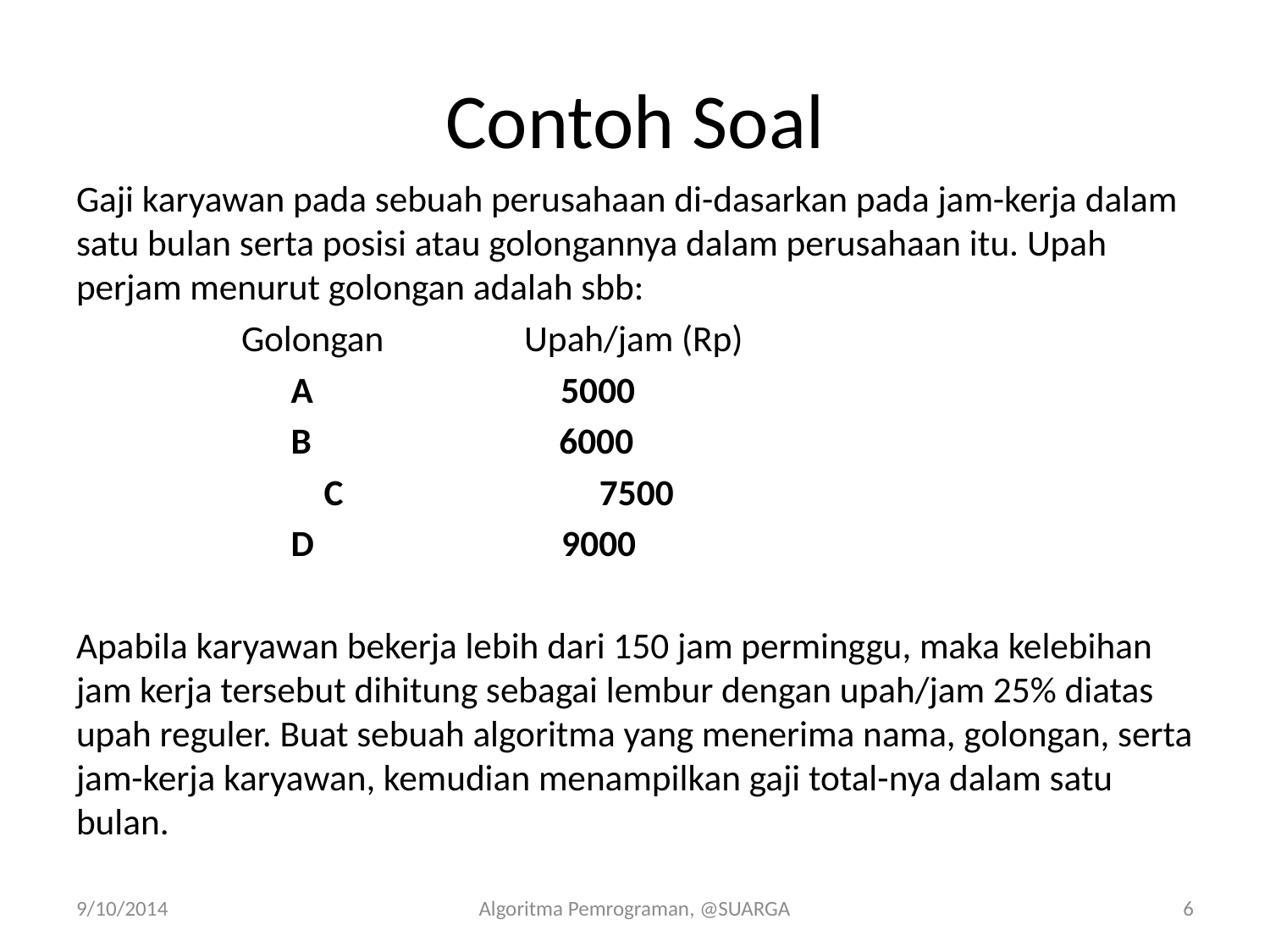

# Contoh Soal
Gaji karyawan pada sebuah perusahaan di-dasarkan pada jam-kerja dalam satu bulan serta posisi atau golongannya dalam perusahaan itu. Upah perjam menurut golongan adalah sbb:
		Golongan                 Upah/jam (Rp)
		      A                              5000
		      B                              6000
 	                    C                               7500
                  	      D                              9000

Apabila karyawan bekerja lebih dari 150 jam perminggu, maka kelebihan jam kerja tersebut dihitung sebagai lembur dengan upah/jam 25% diatas upah reguler. Buat sebuah algoritma yang menerima nama, golongan, serta jam-kerja karyawan, kemudian menampilkan gaji total-nya dalam satu bulan.

9/10/2014
Algoritma Pemrograman, @SUARGA
6